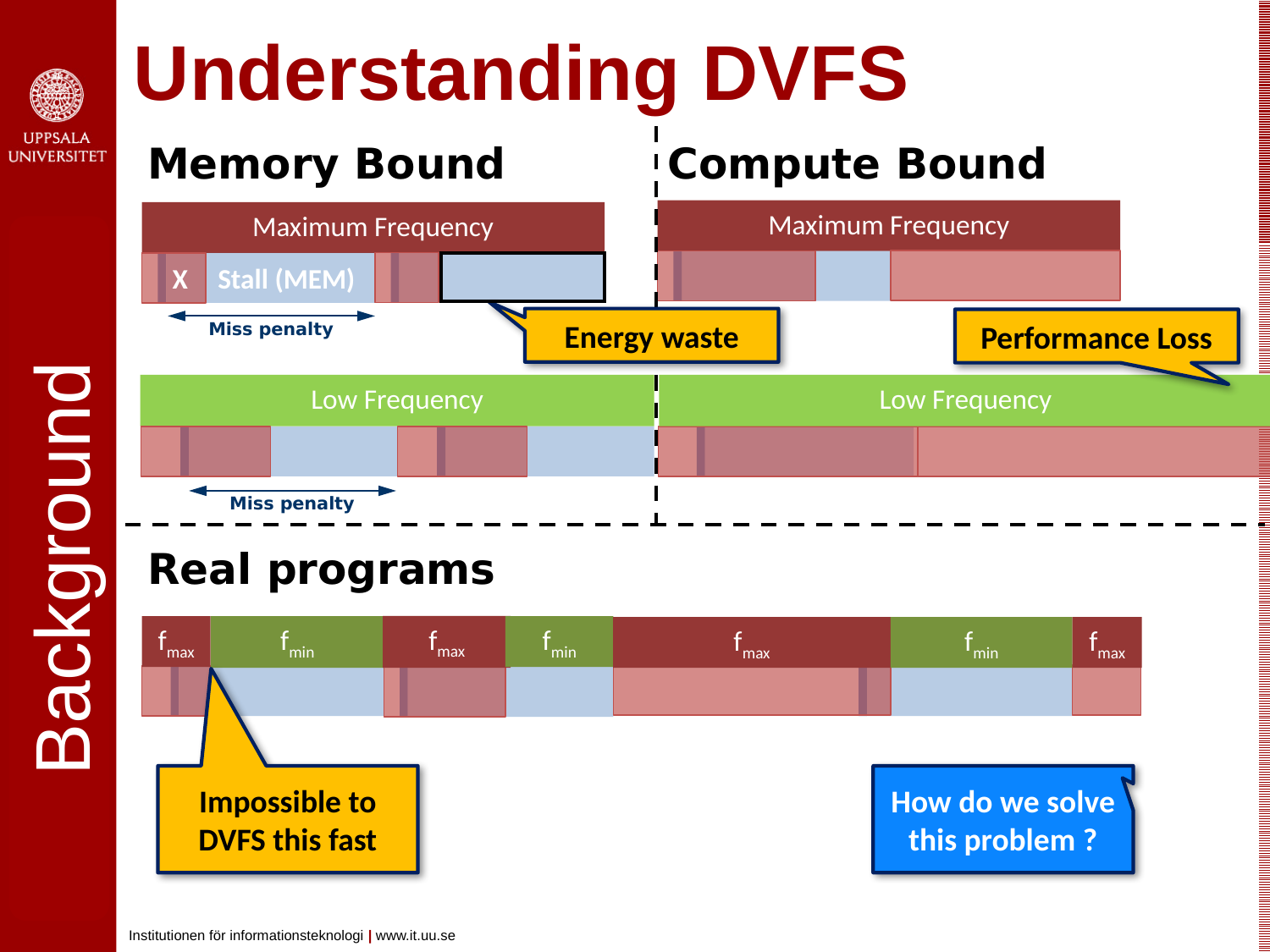

# Understanding DVFS
Compute Bound
Memory Bound
Maximum Frequency
Maximum Frequency

  X

     Stall (MEM)

Energy waste
Performance Loss
Miss penalty
Low Frequency
Low Frequency

Miss penalty
Background
Real programs
fmax
fmax
fmin
fmin
fmax
fmin
fmax

Impossible to DVFS this fast
How do we solve this problem ?